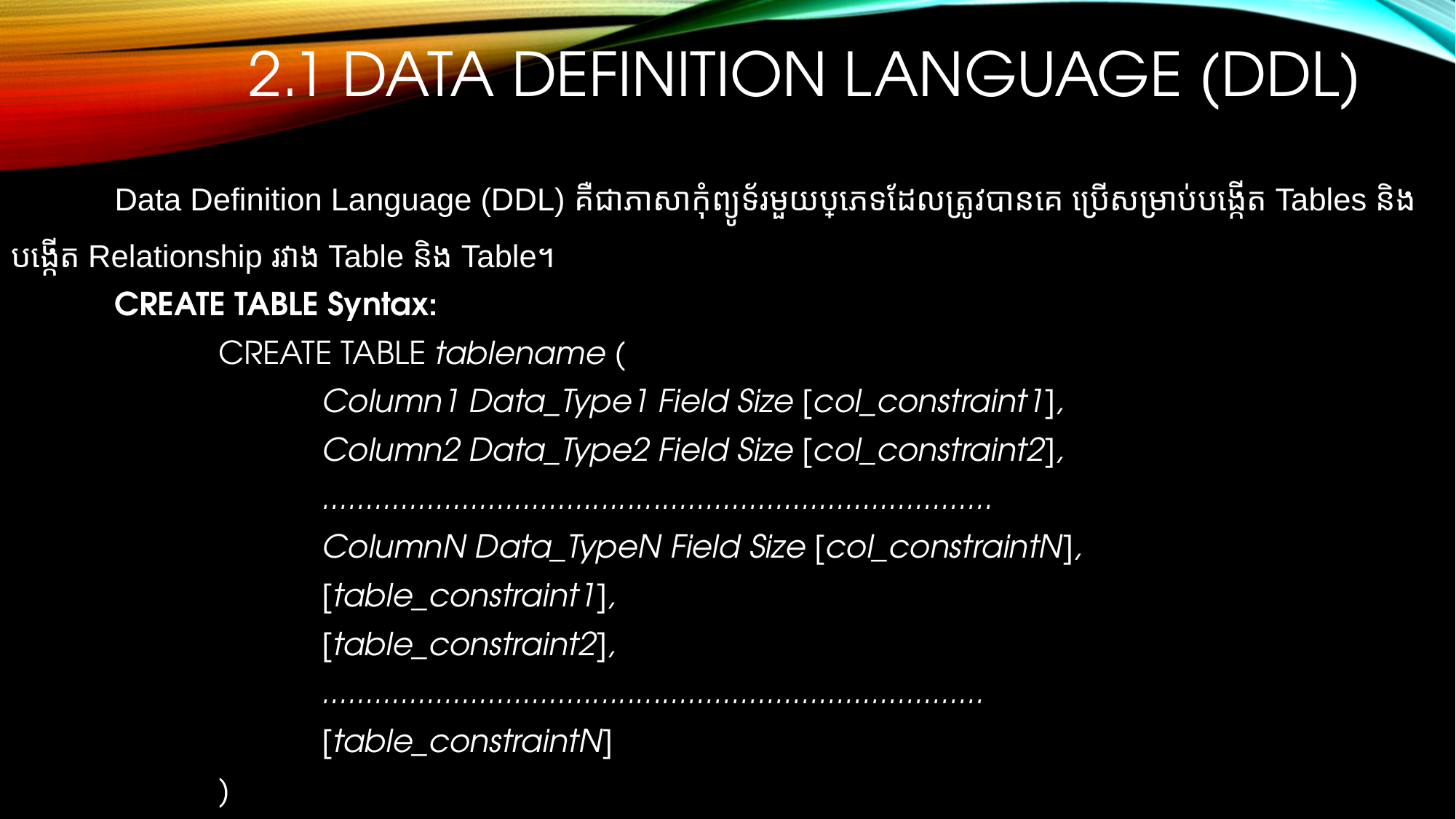

# 2.1 data definition language (DDL)
	Data Definition Language (DDL) គឺជាភាសាកុំព្យូទ័រមួយប្រភេទដែលត្រូវបានគេ ប្រើសម្រាប់បង្កើត Tables និង បង្កើត Relationship រវាង Table និង Table។
	CREATE TABLE Syntax:
		CREATE TABLE tablename (
			Column1 Data_Type1 Field​ Size [col_constraint1],
			Column2 Data_Type2 Field​ Size [col_constraint2],
			.............................................................................
			ColumnN Data_TypeN Field​ Size [col_constraintN],
			[table_constraint1],
			[table_constraint2],
			............................................................................
			[table_constraintN]
		)